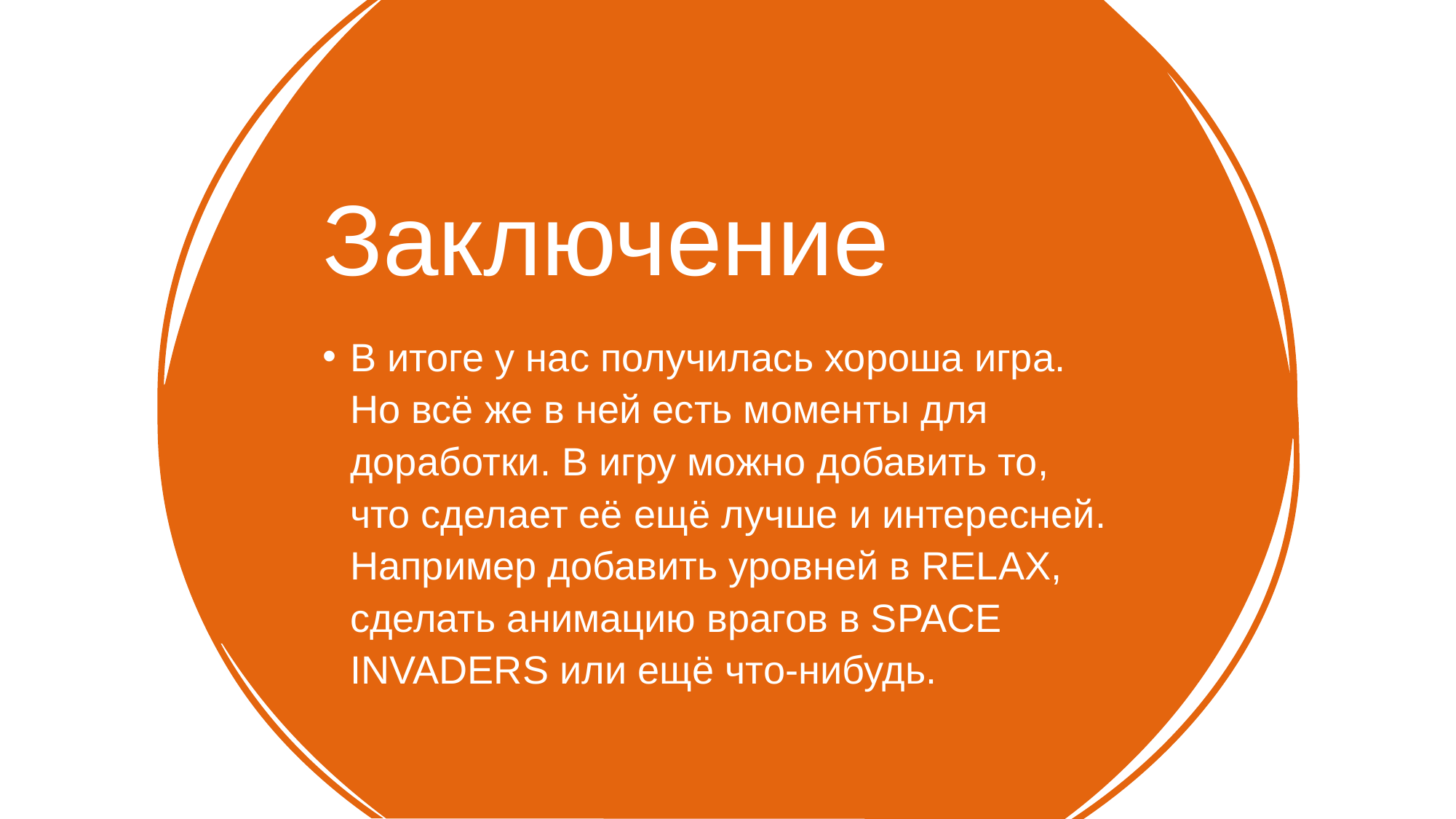

# Заключение
В итоге у нас получилась хороша игра. Но всё же в ней есть моменты для доработки. В игру можно добавить то, что сделает её ещё лучше и интересней. Например добавить уровней в RELAX, сделать анимацию врагов в SPACE INVADERS или ещё что-нибудь.